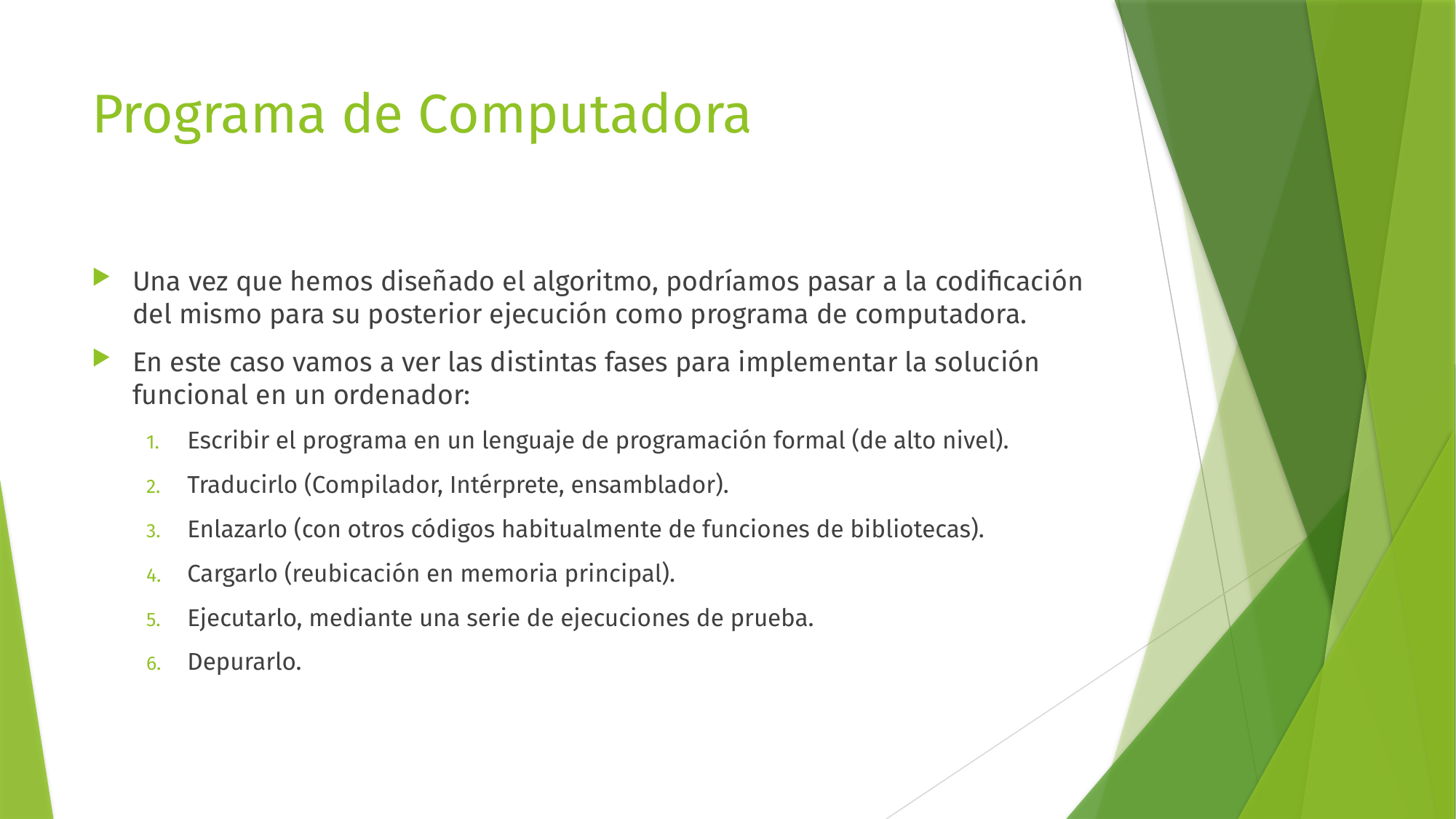

# Programa de Computadora
Una vez que hemos diseñado el algoritmo, podríamos pasar a la codificación del mismo para su posterior ejecución como programa de computadora.
En este caso vamos a ver las distintas fases para implementar la solución funcional en un ordenador:
Escribir el programa en un lenguaje de programación formal (de alto nivel).
Traducirlo (Compilador, Intérprete, ensamblador).
Enlazarlo (con otros códigos habitualmente de funciones de bibliotecas).
Cargarlo (reubicación en memoria principal).
Ejecutarlo, mediante una serie de ejecuciones de prueba.
Depurarlo.